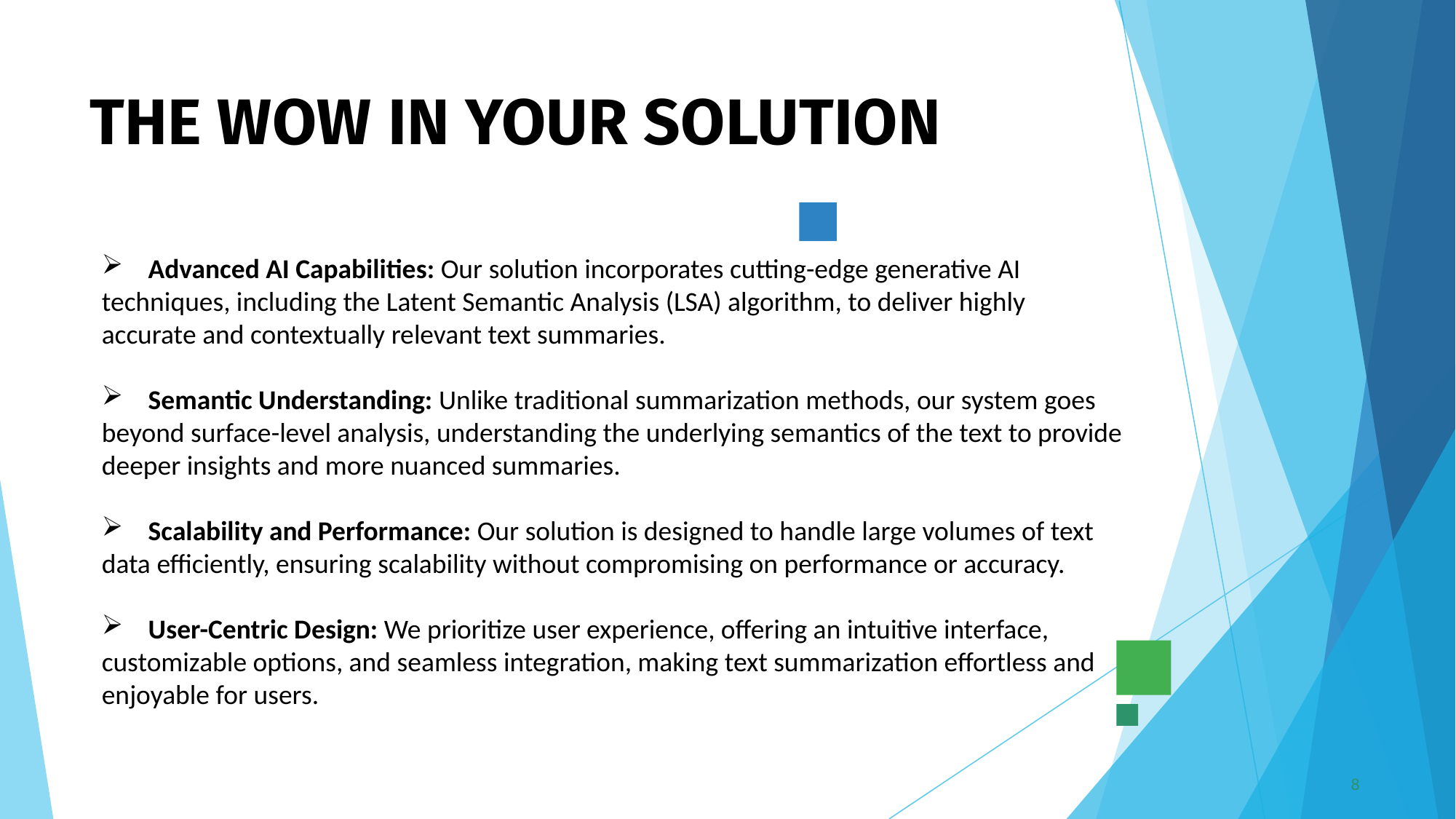

# THE WOW IN YOUR SOLUTION

    Advanced AI Capabilities: Our solution incorporates cutting-edge generative AI techniques, including the Latent Semantic Analysis (LSA) algorithm, to deliver highly accurate and contextually relevant text summaries.

    Semantic Understanding: Unlike traditional summarization methods, our system goes beyond surface-level analysis, understanding the underlying semantics of the text to provide deeper insights and more nuanced summaries.

    Scalability and Performance: Our solution is designed to handle large volumes of text data efficiently, ensuring scalability without compromising on performance or accuracy.

    User-Centric Design: We prioritize user experience, offering an intuitive interface, customizable options, and seamless integration, making text summarization effortless and enjoyable for users.

8